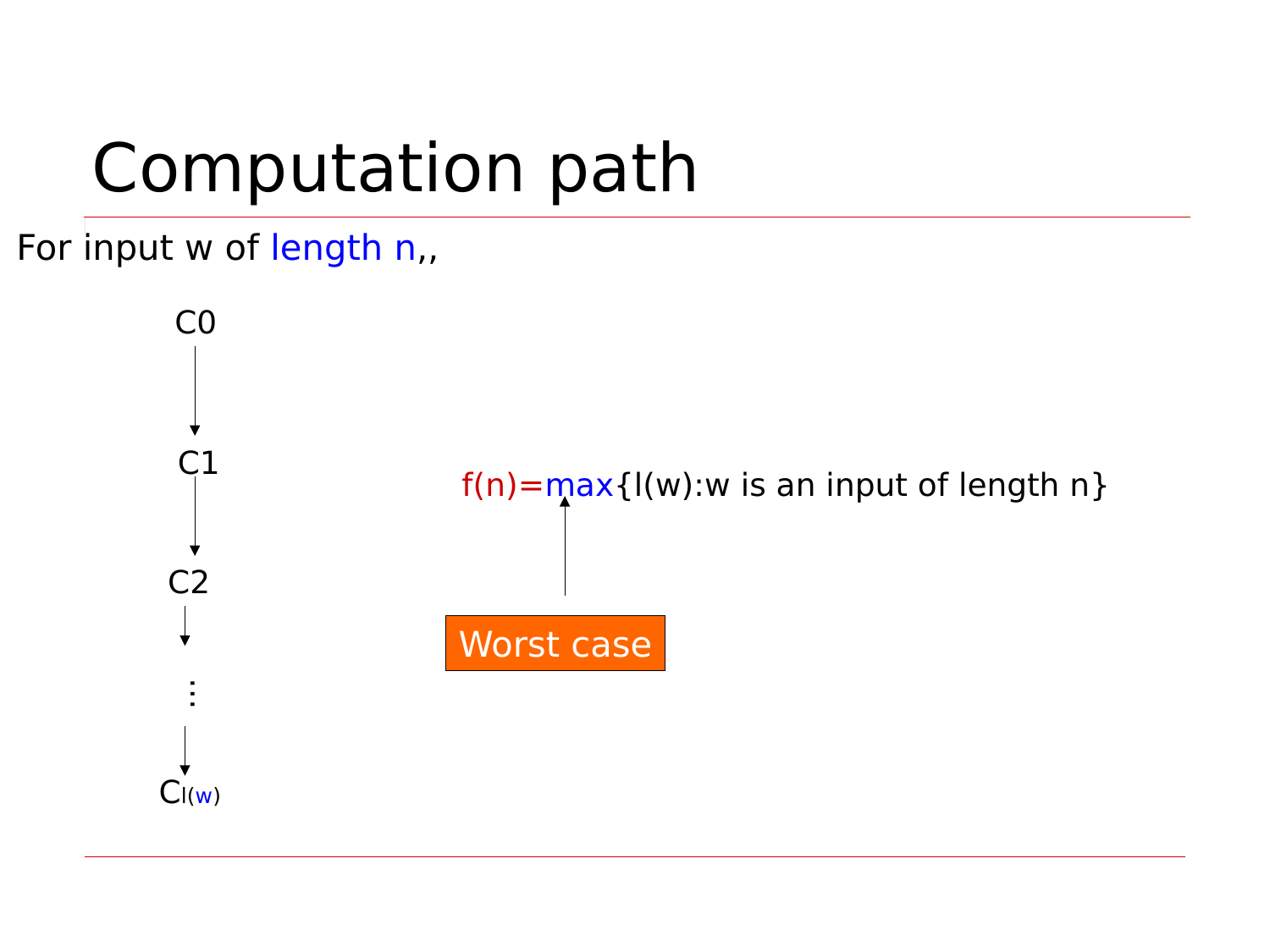

# Computation path
For input w of length n,,
C0
C1
f(n)=max{l(w):w is an input of length n}

C2
Worst case
…
Cl(w)